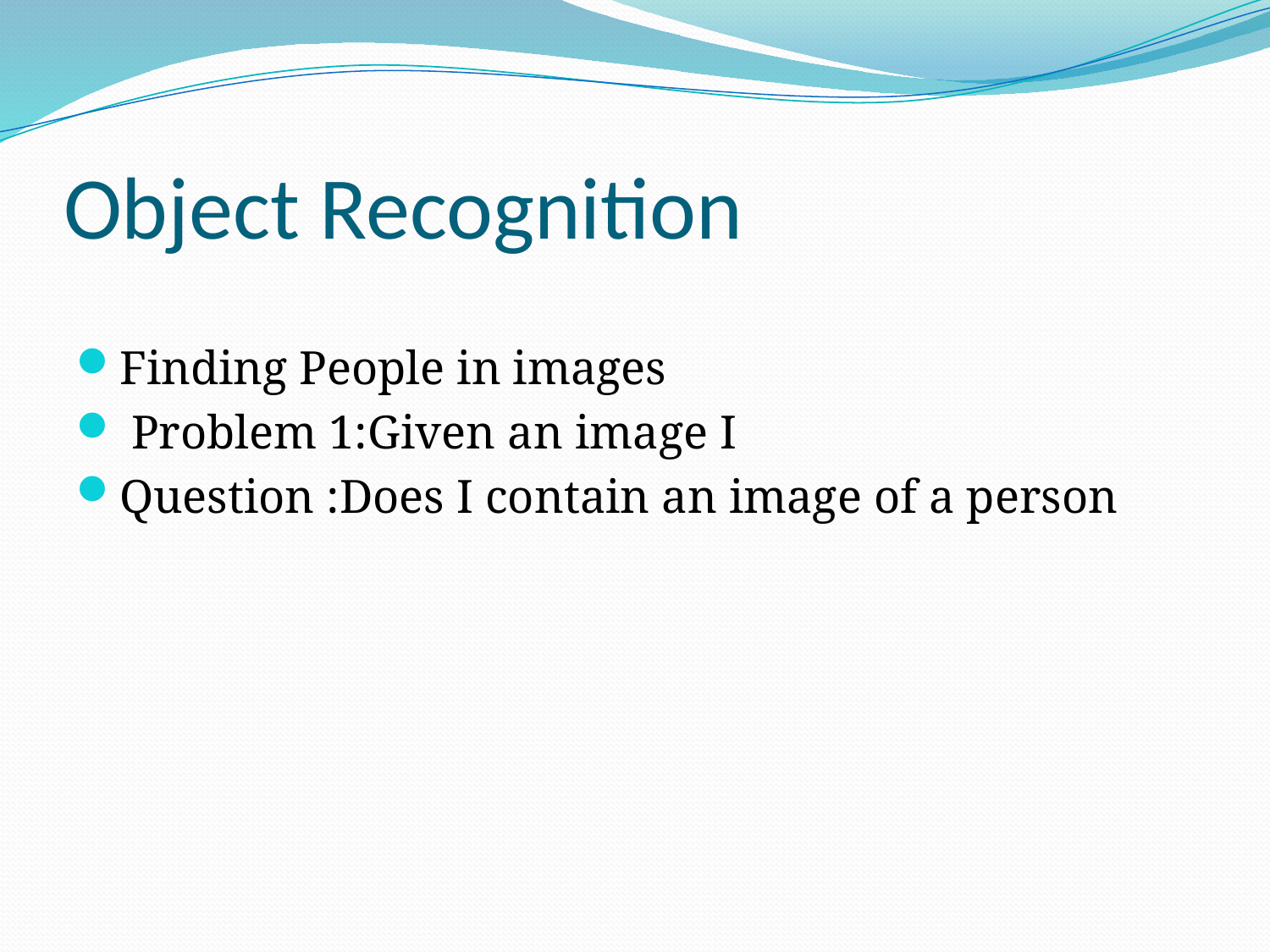

# Object Recognition

Finding People in images
 Problem 1:Given an image I
Question :Does I contain an image of a person